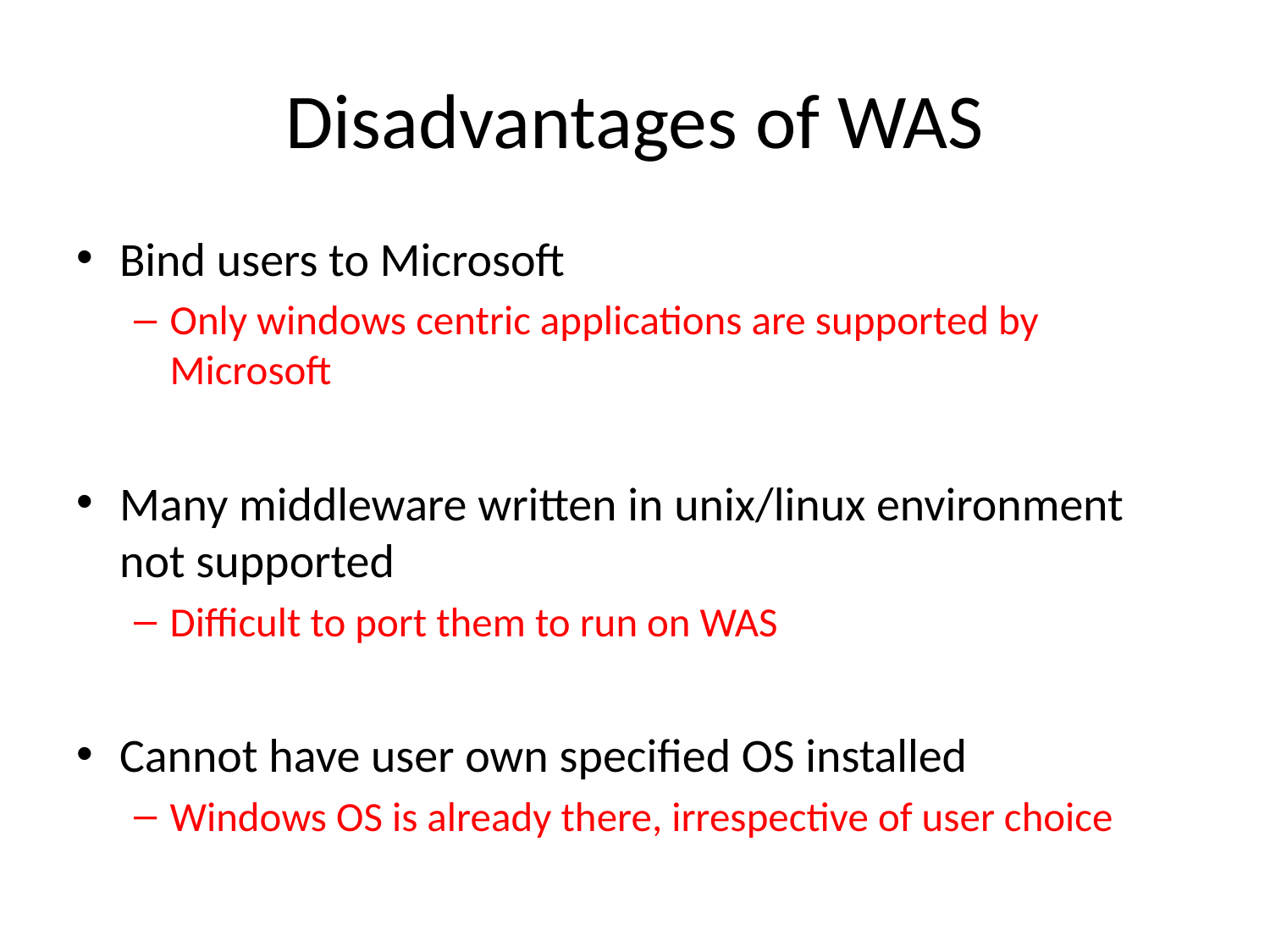

# Disadvantages of WAS
Bind users to Microsoft
Only windows centric applications are supported by Microsoft

Many middleware written in unix/linux environment  not supported
Difficult to port them to run on WAS

Cannot have user own specified OS installed
Windows OS is already there, irrespective of user choice